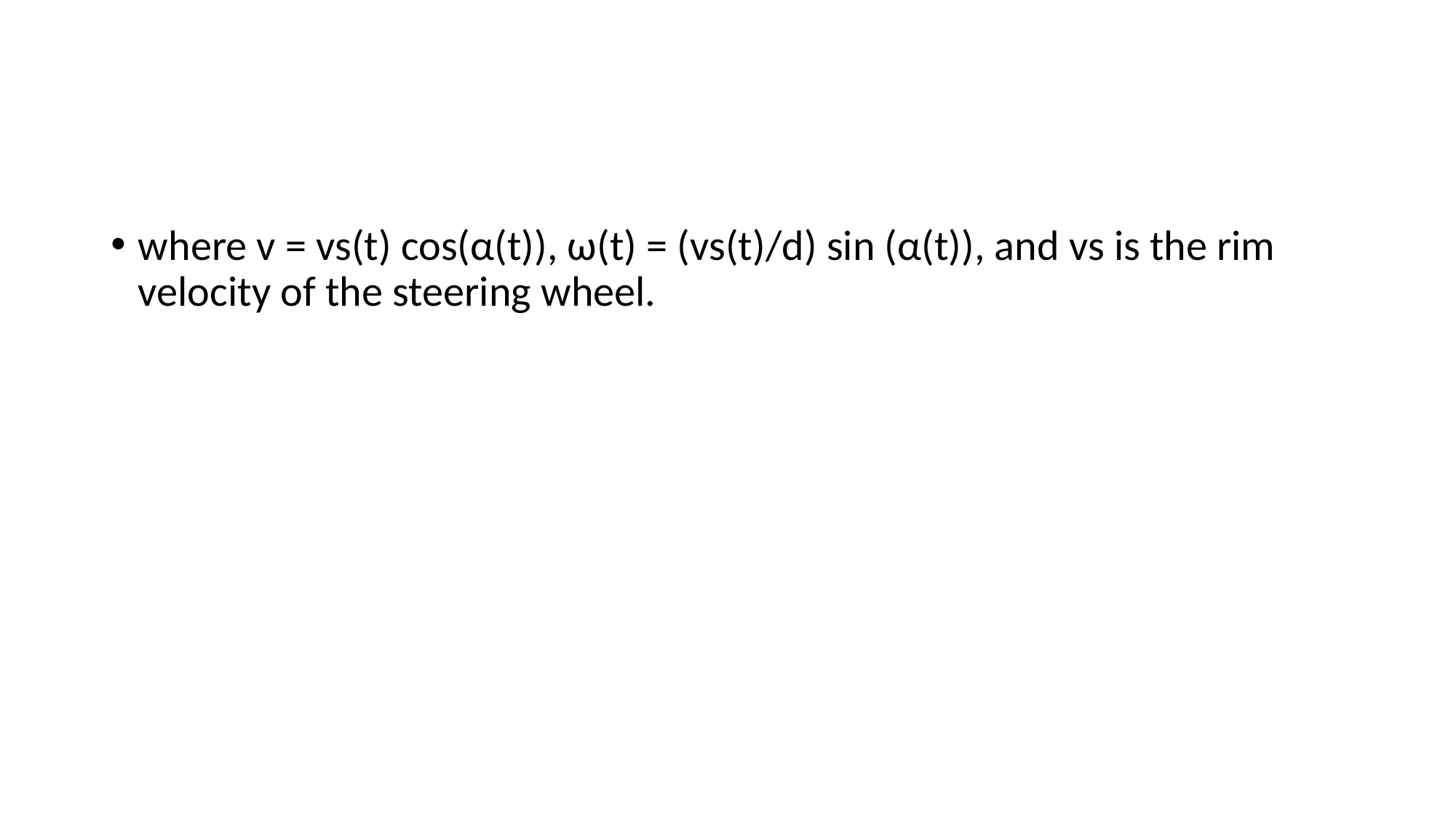

#
where v = vs(t) cos(α(t)), ω(t) = (vs(t)/d) sin (α(t)), and vs is the rim velocity of the steering wheel.